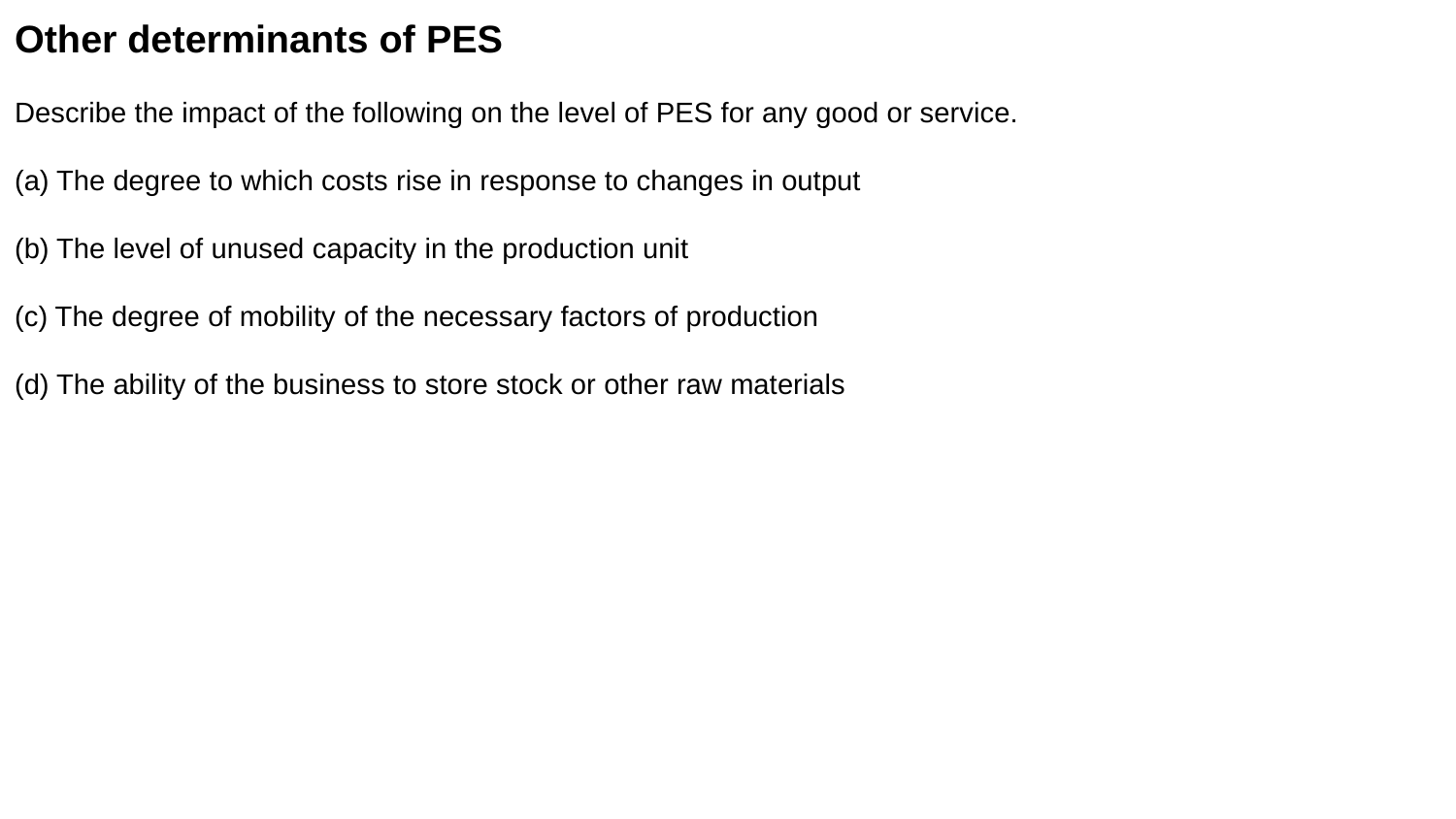

Other determinants of PES

Describe the impact of the following on the level of PES for any good or service.

(a) The degree to which costs rise in response to changes in output

(b) The level of unused capacity in the production unit

(c) The degree of mobility of the necessary factors of production

(d) The ability of the business to store stock or other raw materials